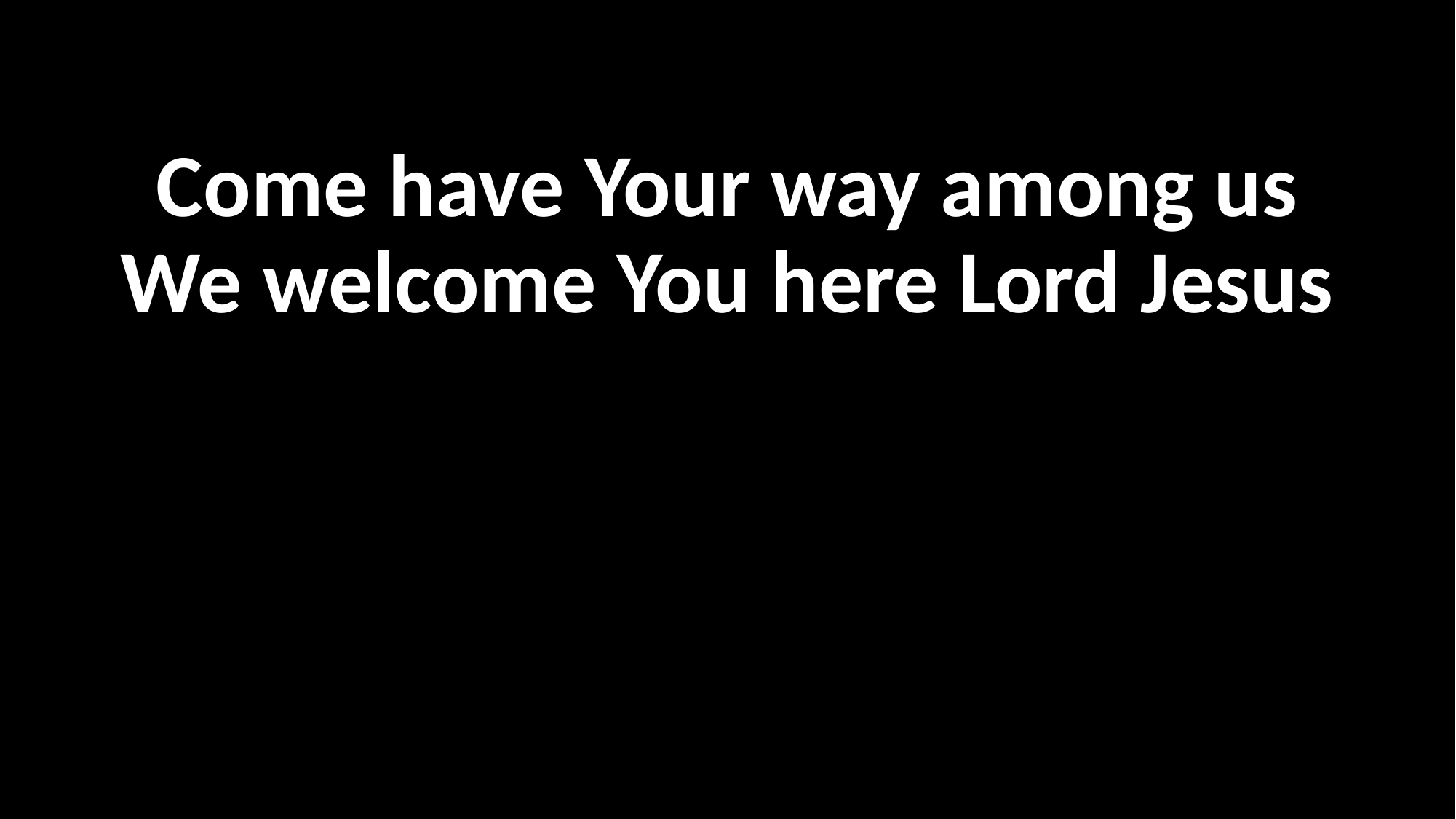

Come have Your way among us
We welcome You here Lord Jesus